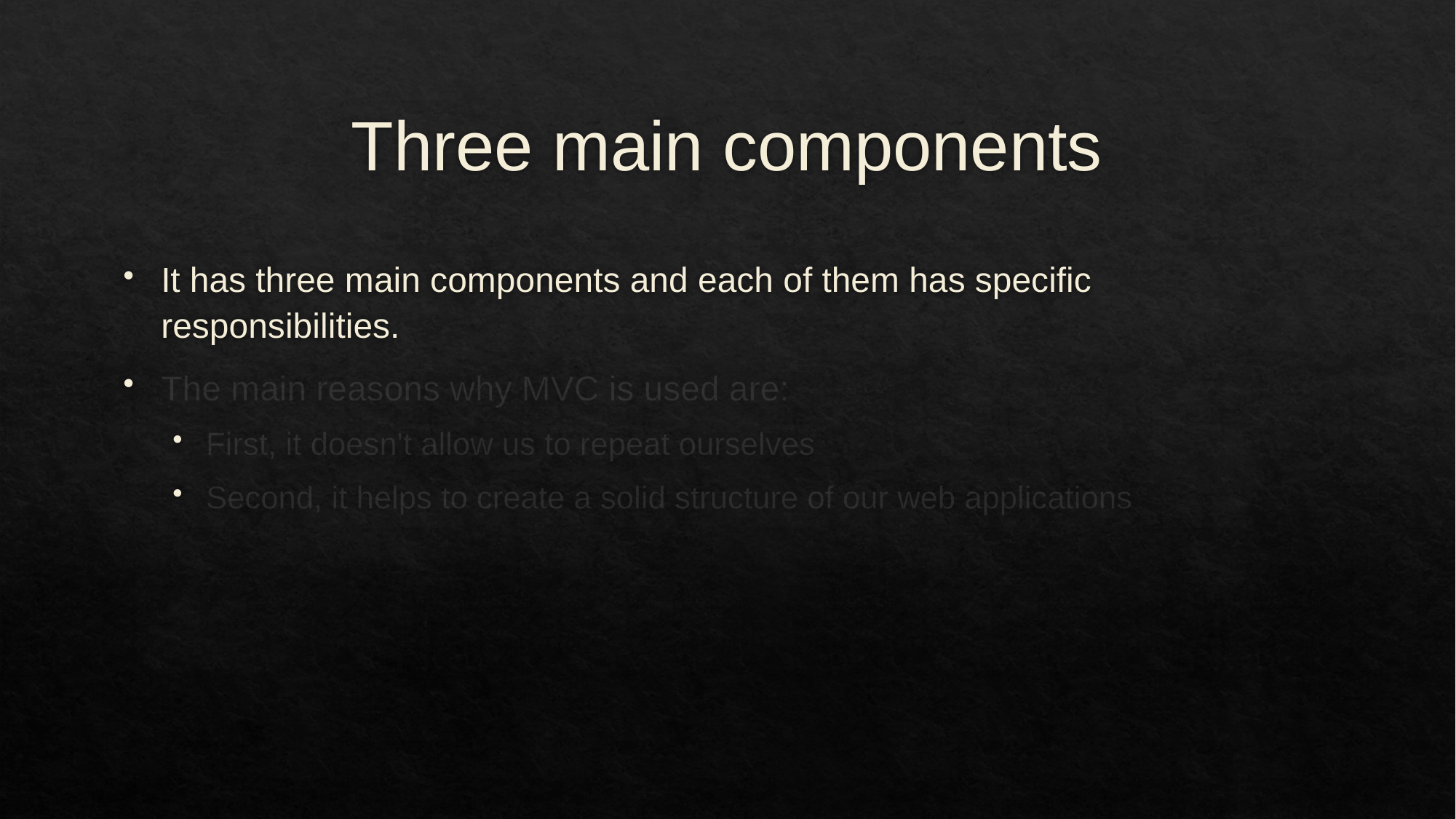

# Three main components
It has three main components and each of them has specific responsibilities.
The main reasons why MVC is used are:
First, it doesn't allow us to repeat ourselves
Second, it helps to create a solid structure of our web applications